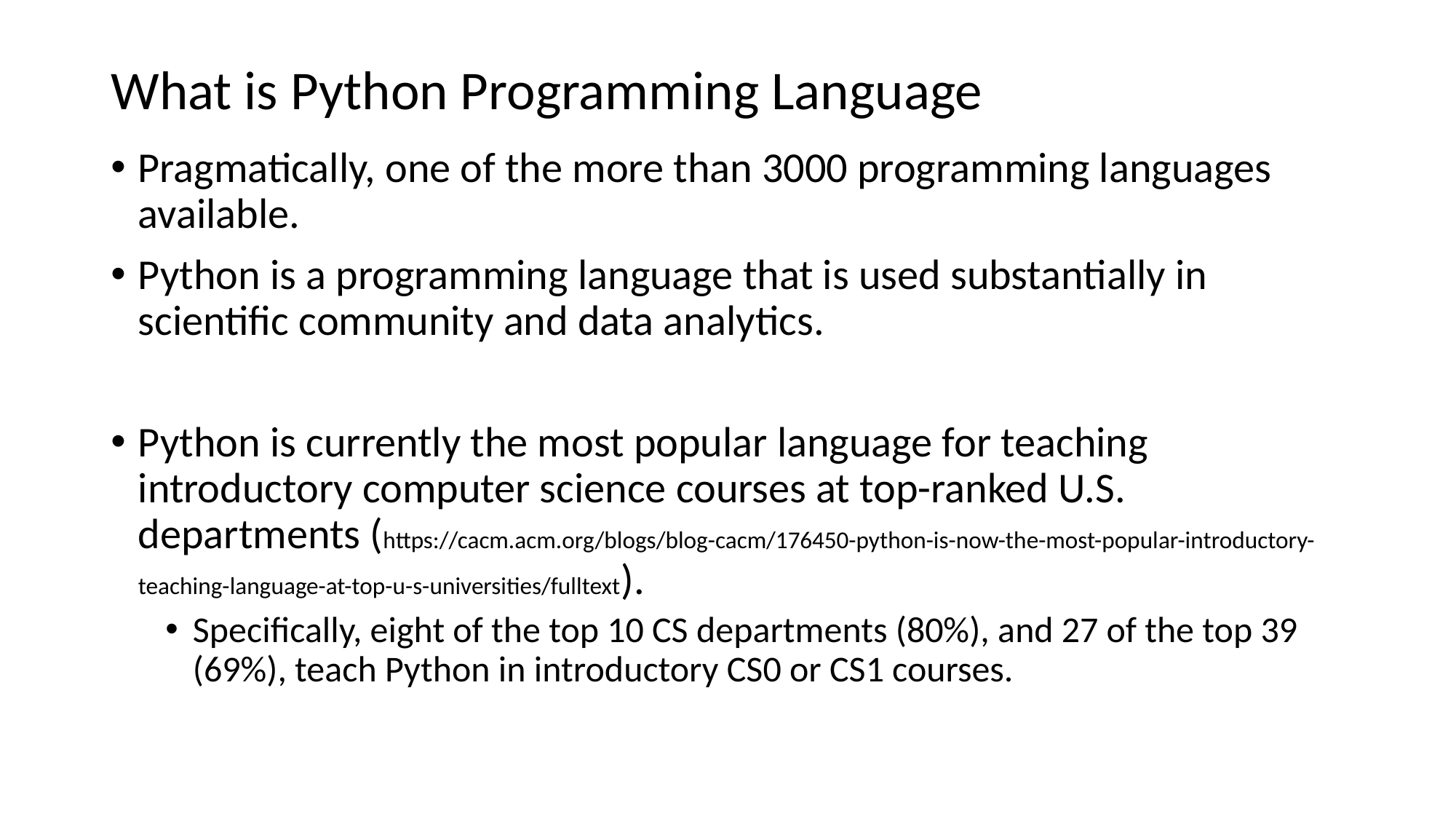

# What is Python Programming Language
Pragmatically, one of the more than 3000 programming languages available.
Python is a programming language that is used substantially in scientific community and data analytics.

Python is currently the most popular language for teaching introductory computer science courses at top-ranked U.S. departments (https://cacm.acm.org/blogs/blog-cacm/176450-python-is-now-the-most-popular-introductory-teaching-language-at-top-u-s-universities/fulltext).
Specifically, eight of the top 10 CS departments (80%), and 27 of the top 39 (69%), teach Python in introductory CS0 or CS1 courses.